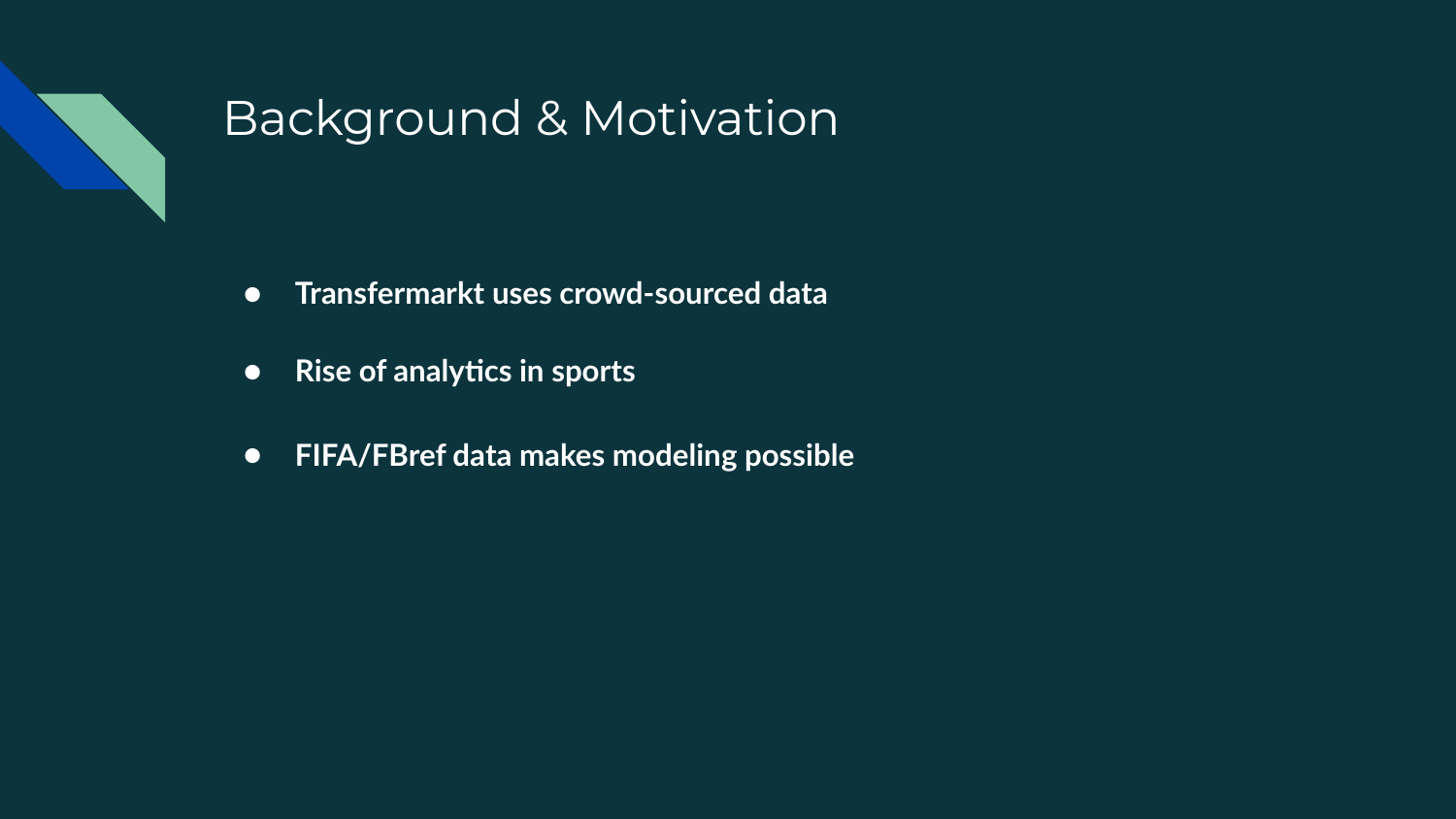

# Background & Motivation
Transfermarkt uses crowd-sourced data
Rise of analytics in sports
FIFA/FBref data makes modeling possible